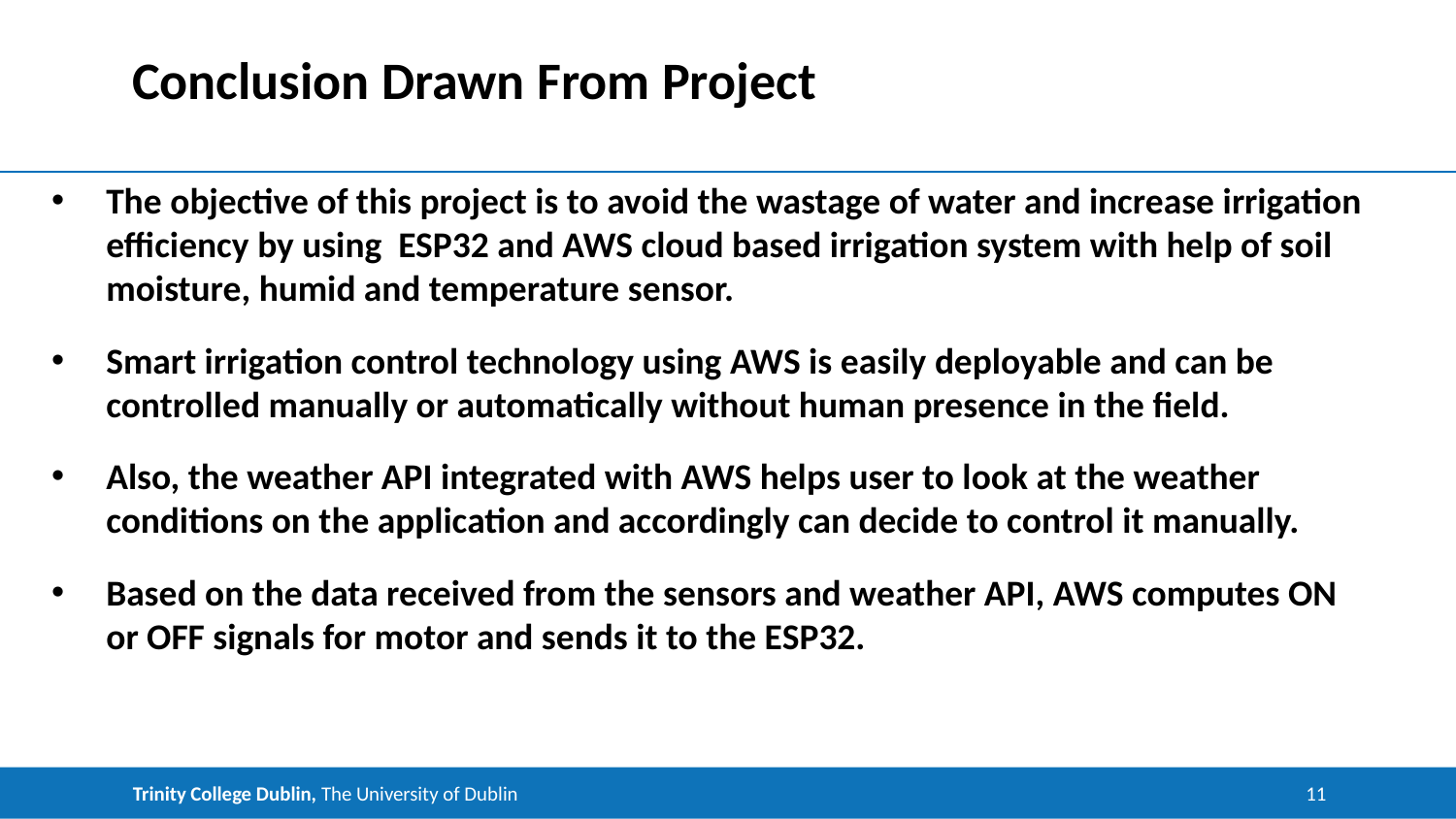

# Conclusion Drawn From Project
The objective of this project is to avoid the wastage of water and increase irrigation efficiency by using  ESP32 and AWS cloud based irrigation system with help of soil moisture, humid and temperature sensor.
Smart irrigation control technology using AWS is easily deployable and can be controlled manually or automatically without human presence in the field.
Also, the weather API integrated with AWS helps user to look at the weather conditions on the application and accordingly can decide to control it manually.
Based on the data received from the sensors and weather API, AWS computes ON or OFF signals for motor and sends it to the ESP32.

11